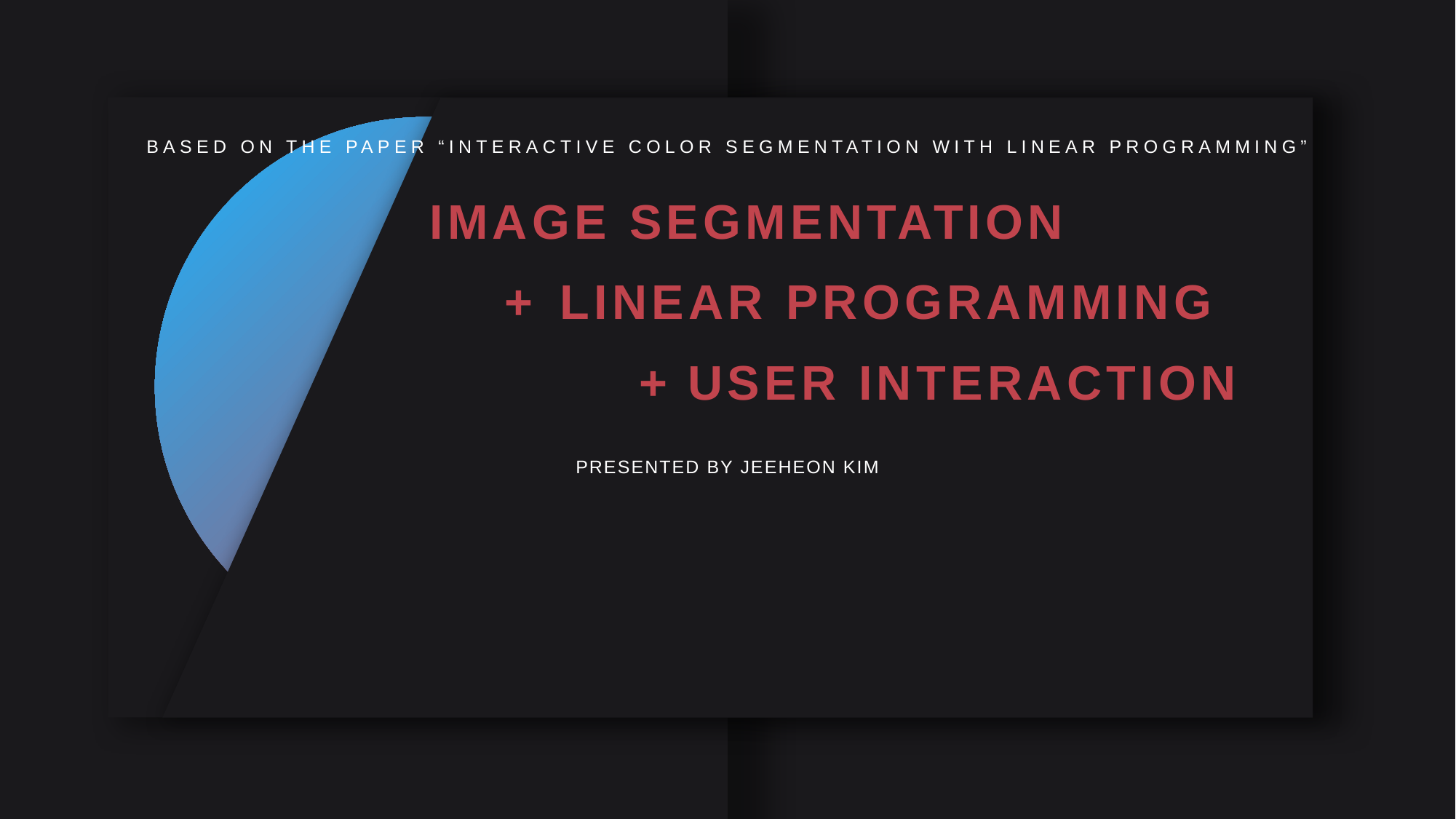

BASED ON THE PAPER “INTERACTIVE COLOR SEGMENTATION WITH LINEAR PROGRAMMING”
IMAGE SEGMENTATION
+
LINEAR PROGRAMMING
+
USER INTERACTION
PRESENTED BY JEEHEON KIM